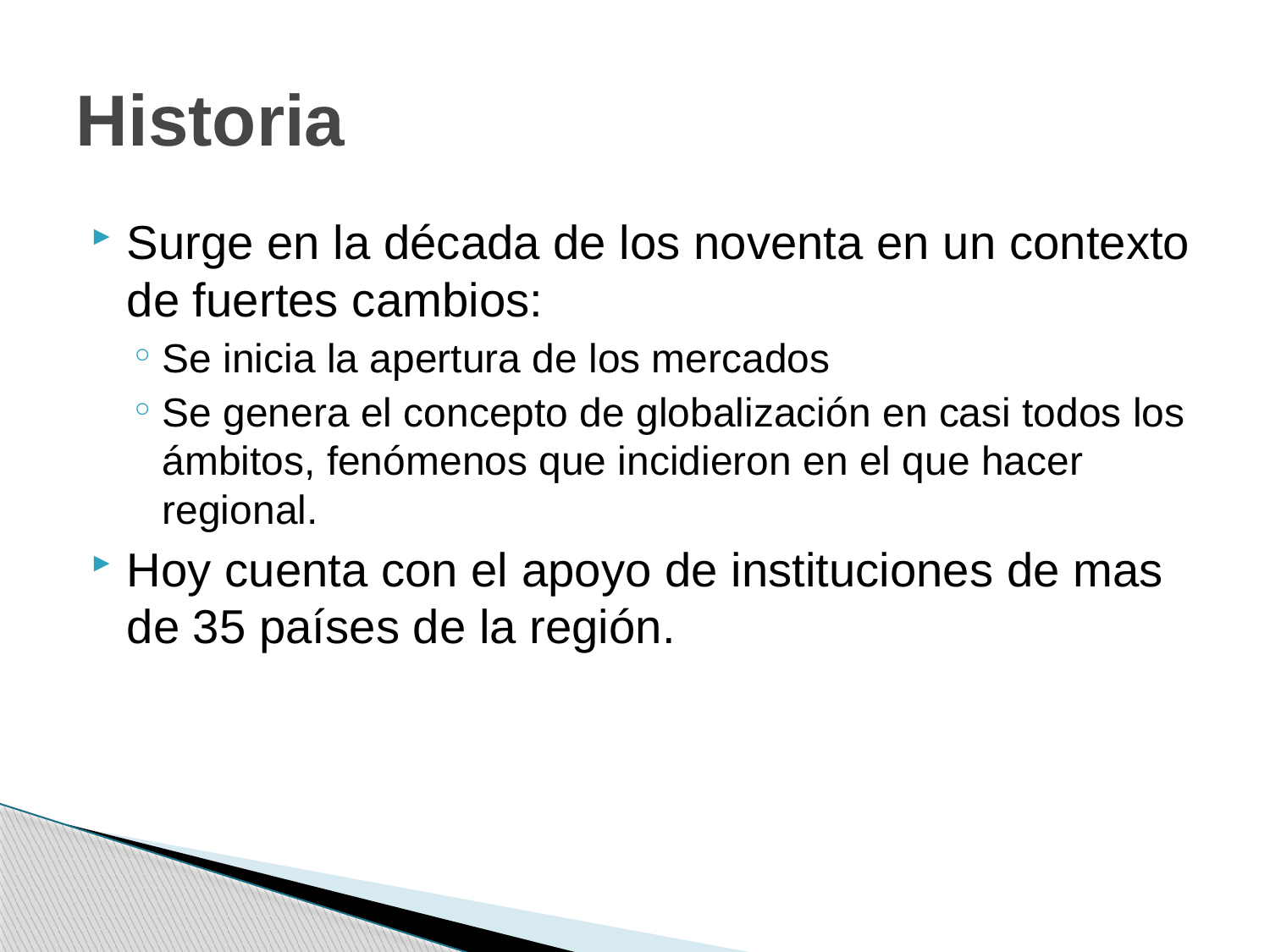

# Historia
Surge en la década de los noventa en un contexto de fuertes cambios:
Se inicia la apertura de los mercados
Se genera el concepto de globalización en casi todos los ámbitos, fenómenos que incidieron en el que hacer regional.
Hoy cuenta con el apoyo de instituciones de mas de 35 países de la región.